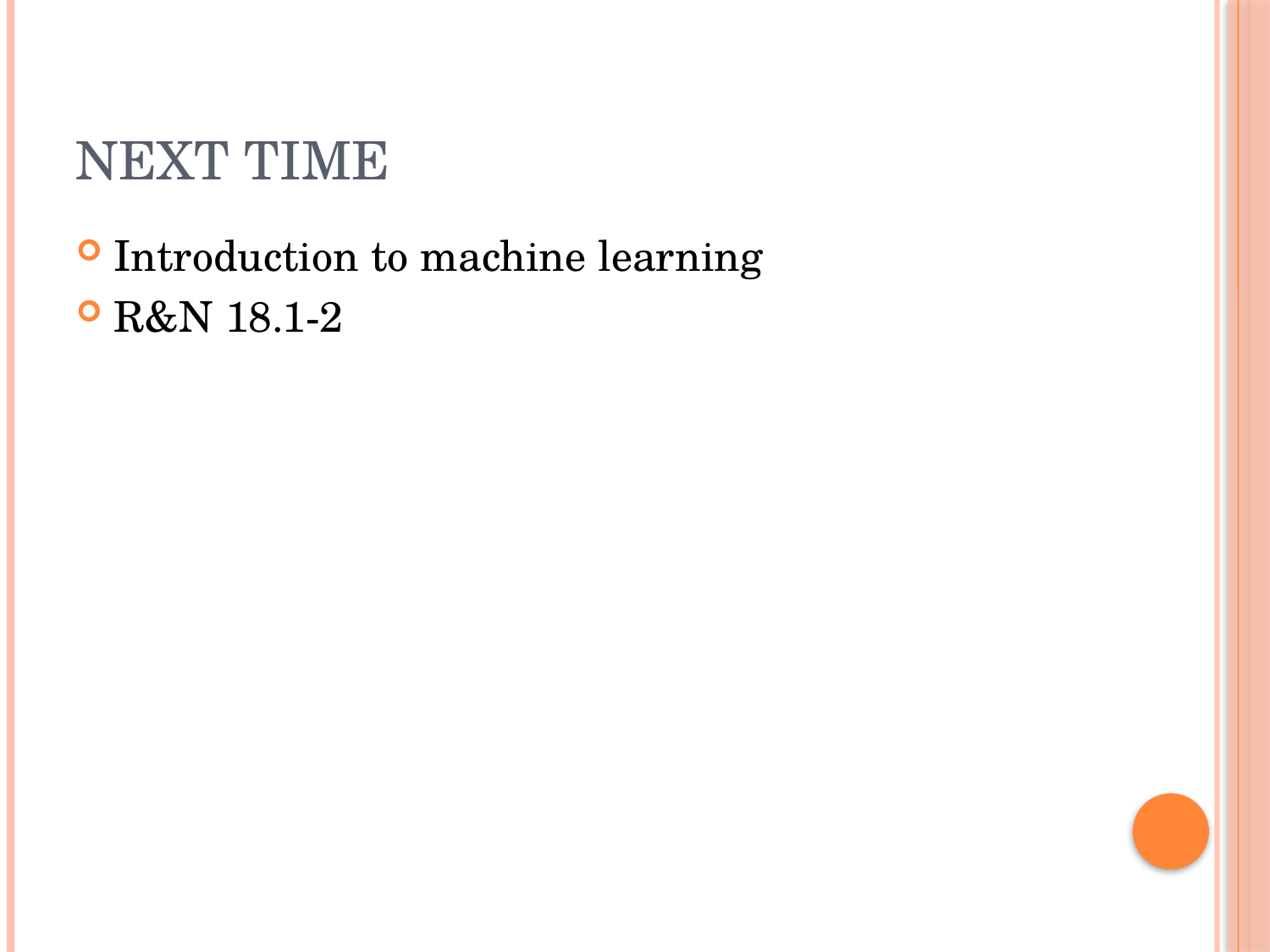

# Next Time
Introduction to machine learning
R&N 18.1-2